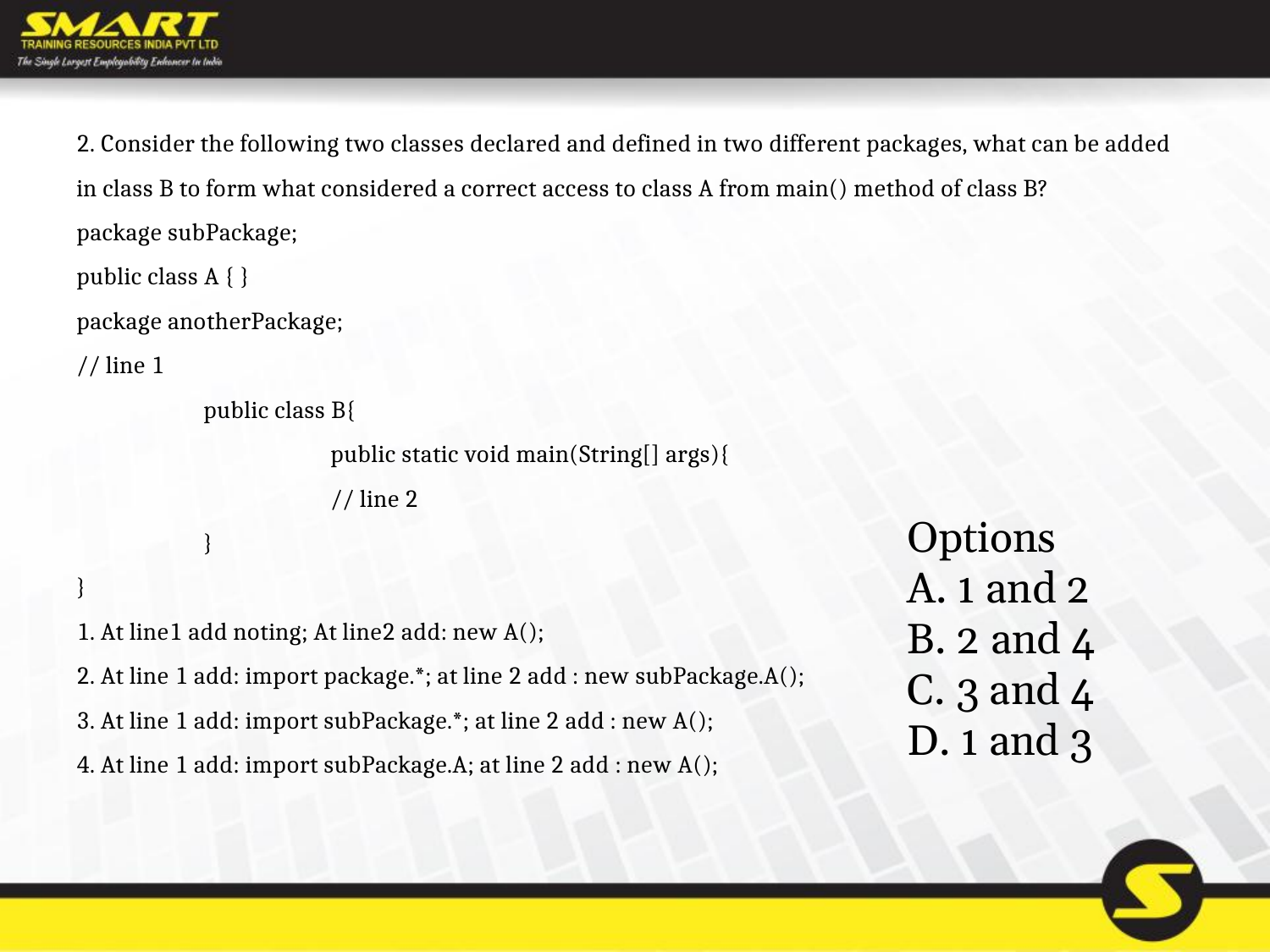

2. Consider the following two classes declared and defined in two different packages, what can be added in class B to form what considered a correct access to class A from main() method of class B?
package subPackage;
public class A { }
package anotherPackage;
// line 1
	public class B{
		public static void main(String[] args){
		// line 2
	}
}
1. At line1 add noting; At line2 add: new A();
2. At line 1 add: import package.*; at line 2 add : new subPackage.A();
3. At line 1 add: import subPackage.*; at line 2 add : new A();
4. At line 1 add: import subPackage.A; at line 2 add : new A();
Options
A. 1 and 2
B. 2 and 4
C. 3 and 4
D. 1 and 3